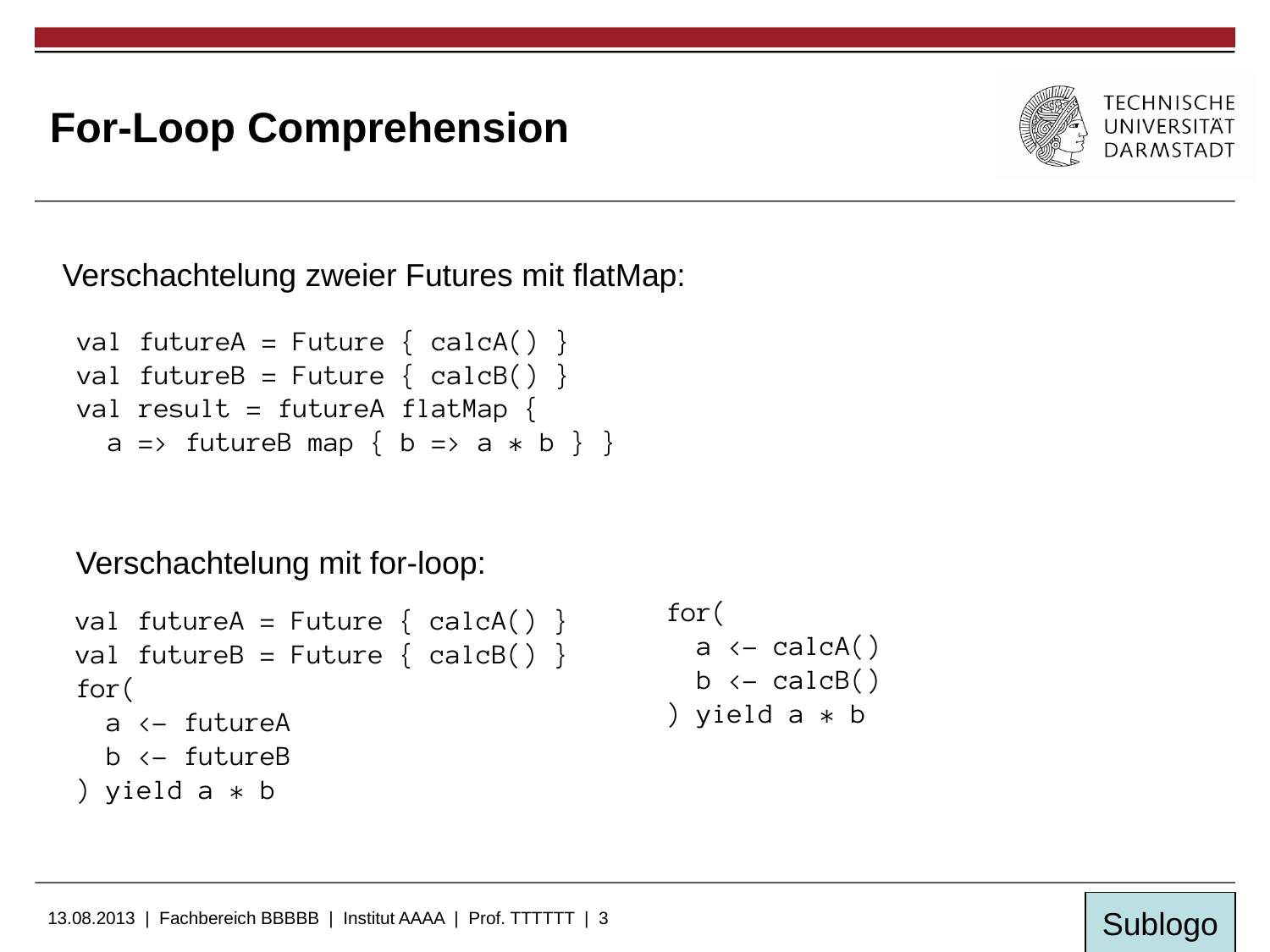

# For-Loop Comprehension
Verschachtelung zweier Futures mit flatMap:
val futureA = Future { calcA() }
val futureB = Future { calcB() }
val result = futureA flatMap {
  a => futureB map { b => a * b } }
Verschachtelung mit for-loop:
for(
  a <- calcA()
  b <- calcB()
) yield a * b
val futureA = Future { calcA() }
val futureB = Future { calcB() }
for(
  a <- futureA
  b <- futureB
) yield a * b